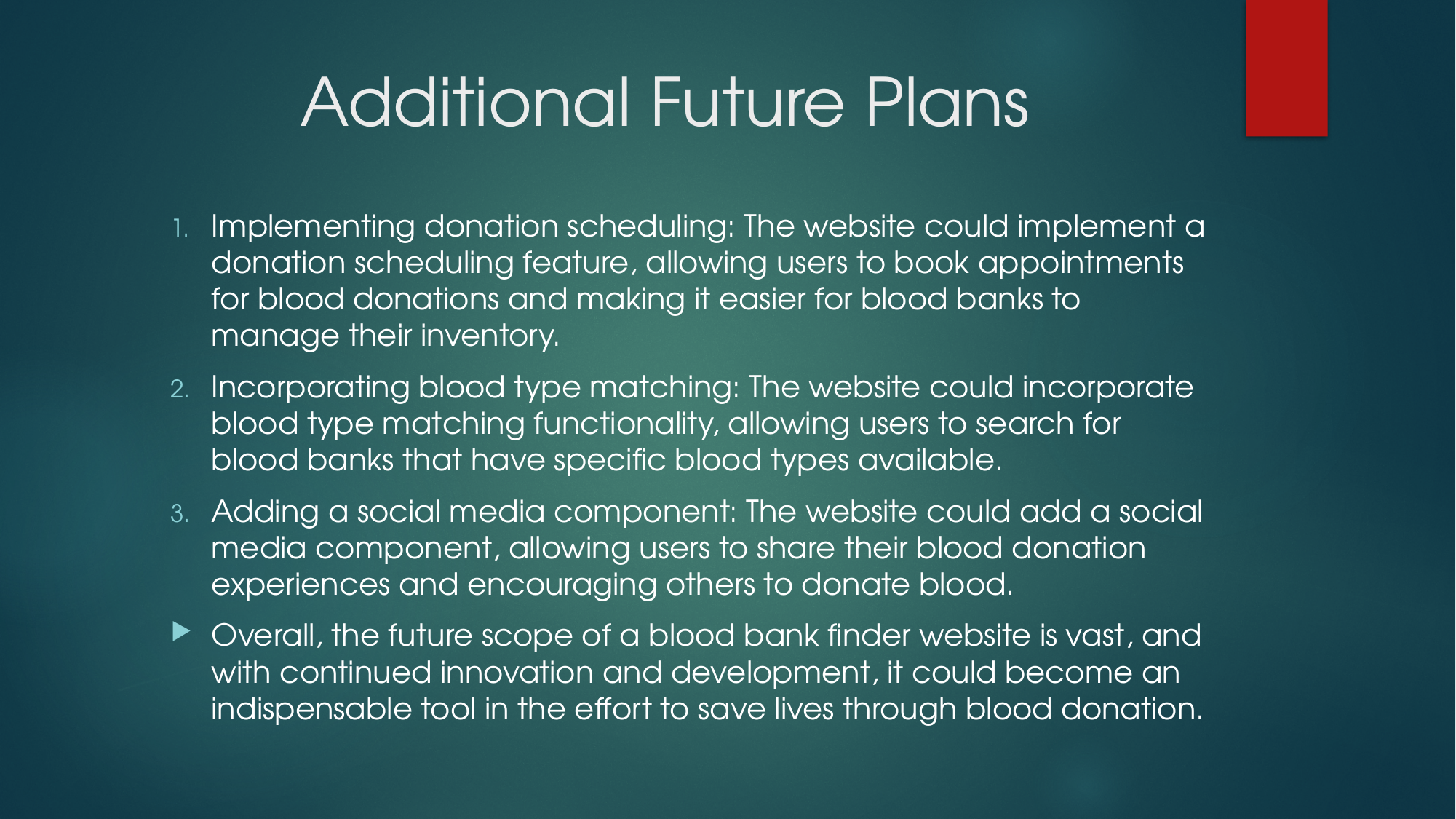

# Additional Future Plans
Implementing donation scheduling: The website could implement a donation scheduling feature, allowing users to book appointments for blood donations and making it easier for blood banks to manage their inventory.
Incorporating blood type matching: The website could incorporate blood type matching functionality, allowing users to search for blood banks that have specific blood types available.
Adding a social media component: The website could add a social media component, allowing users to share their blood donation experiences and encouraging others to donate blood.
Overall, the future scope of a blood bank finder website is vast, and with continued innovation and development, it could become an indispensable tool in the effort to save lives through blood donation.